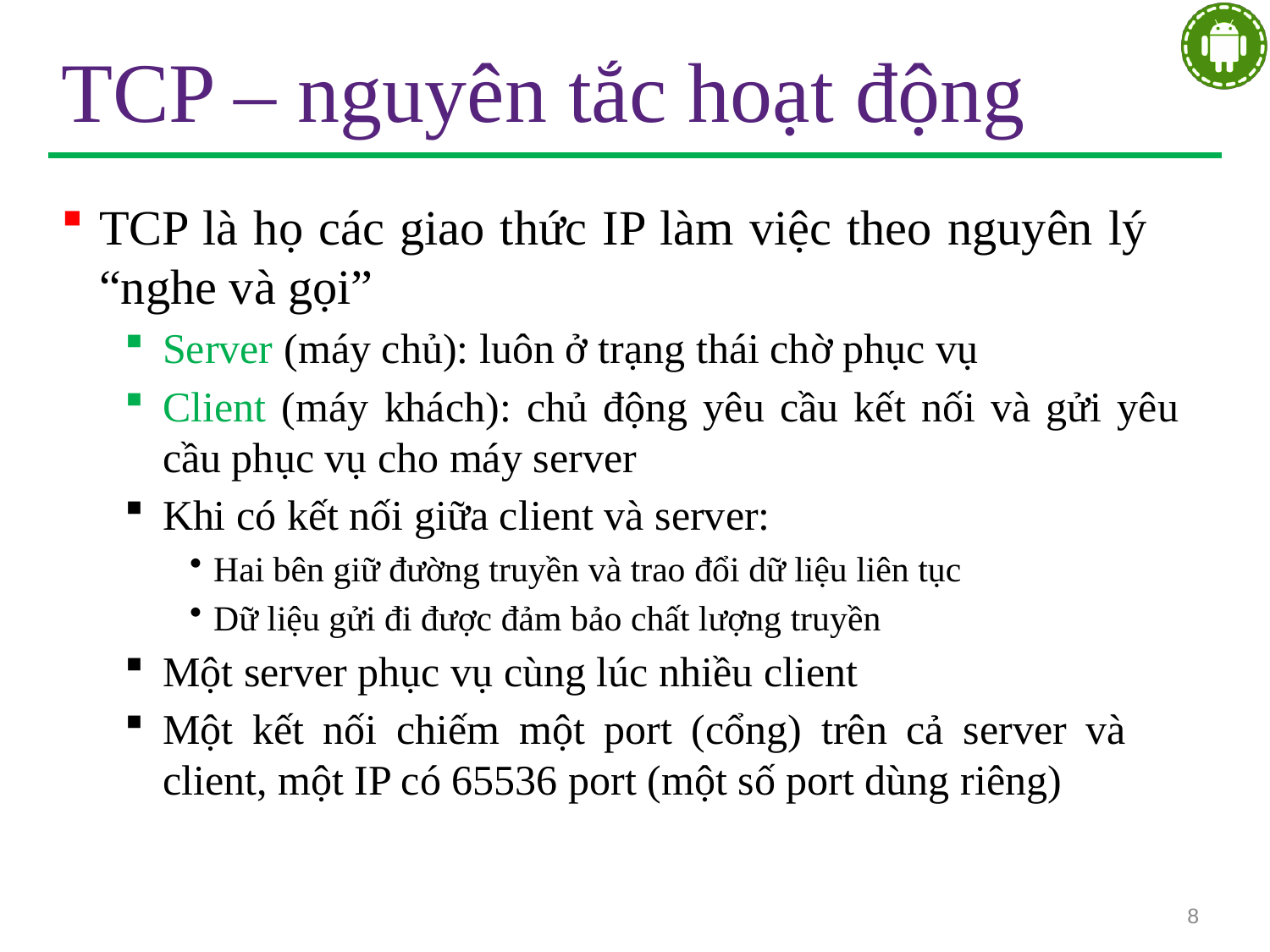

# TCP – nguyên tắc hoạt động

TCP là họ các giao thức IP làm việc theo nguyên lý  “nghe và gọi”
Server (máy chủ): luôn ở trạng thái chờ phục vụ
Client (máy khách): chủ động yêu cầu kết nối và gửi yêu  cầu phục vụ cho máy server
Khi có kết nối giữa client và server:
Hai bên giữ đường truyền và trao đổi dữ liệu liên tục
Dữ liệu gửi đi được đảm bảo chất lượng truyền
Một server phục vụ cùng lúc nhiều client
Một kết nối chiếm một port (cổng) trên cả server và  client, một IP có 65536 port (một số port dùng riêng)
8